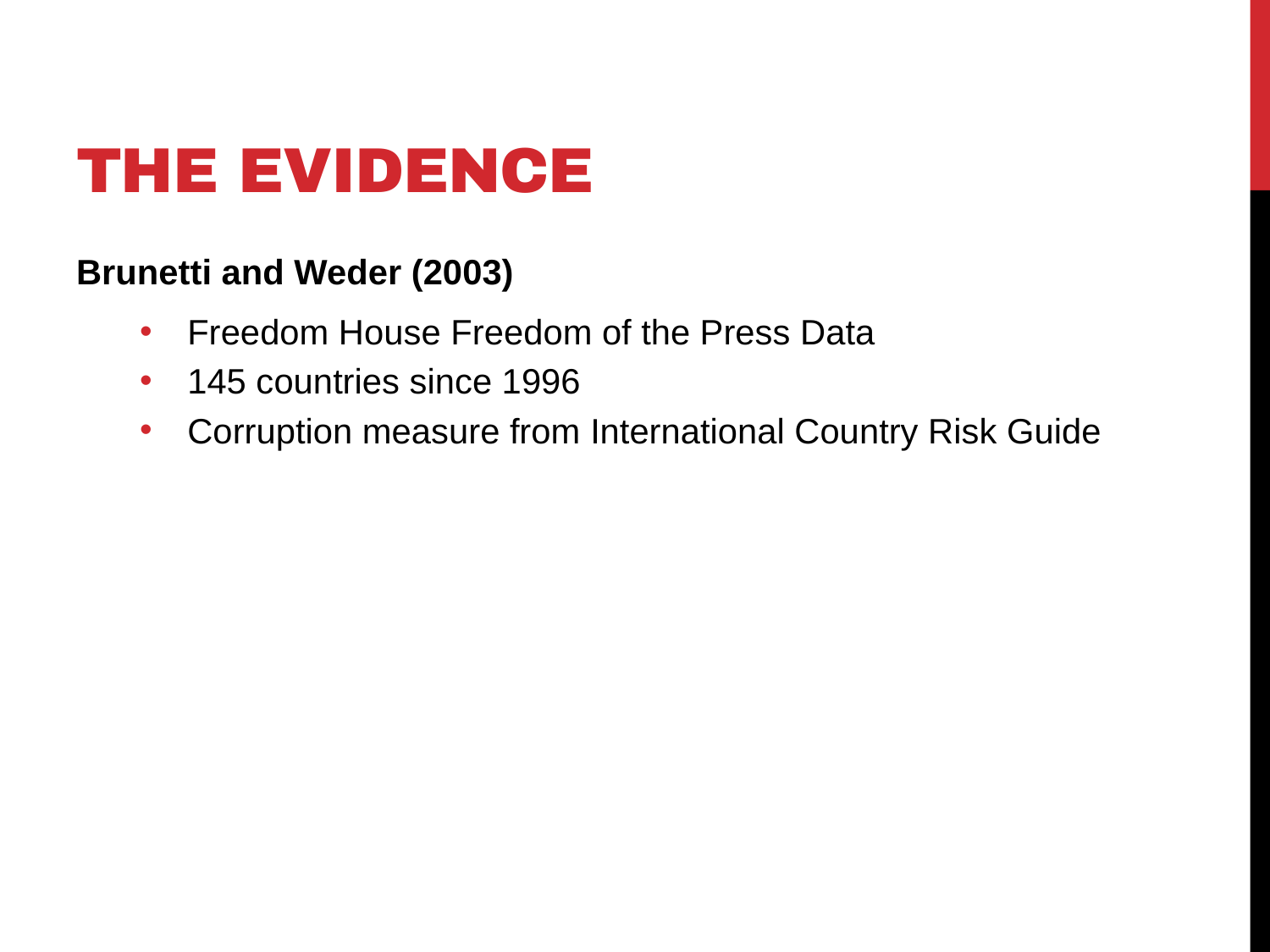

# The Evidence
Brunetti and Weder (2003)
Freedom House Freedom of the Press Data
145 countries since 1996
Corruption measure from International Country Risk Guide